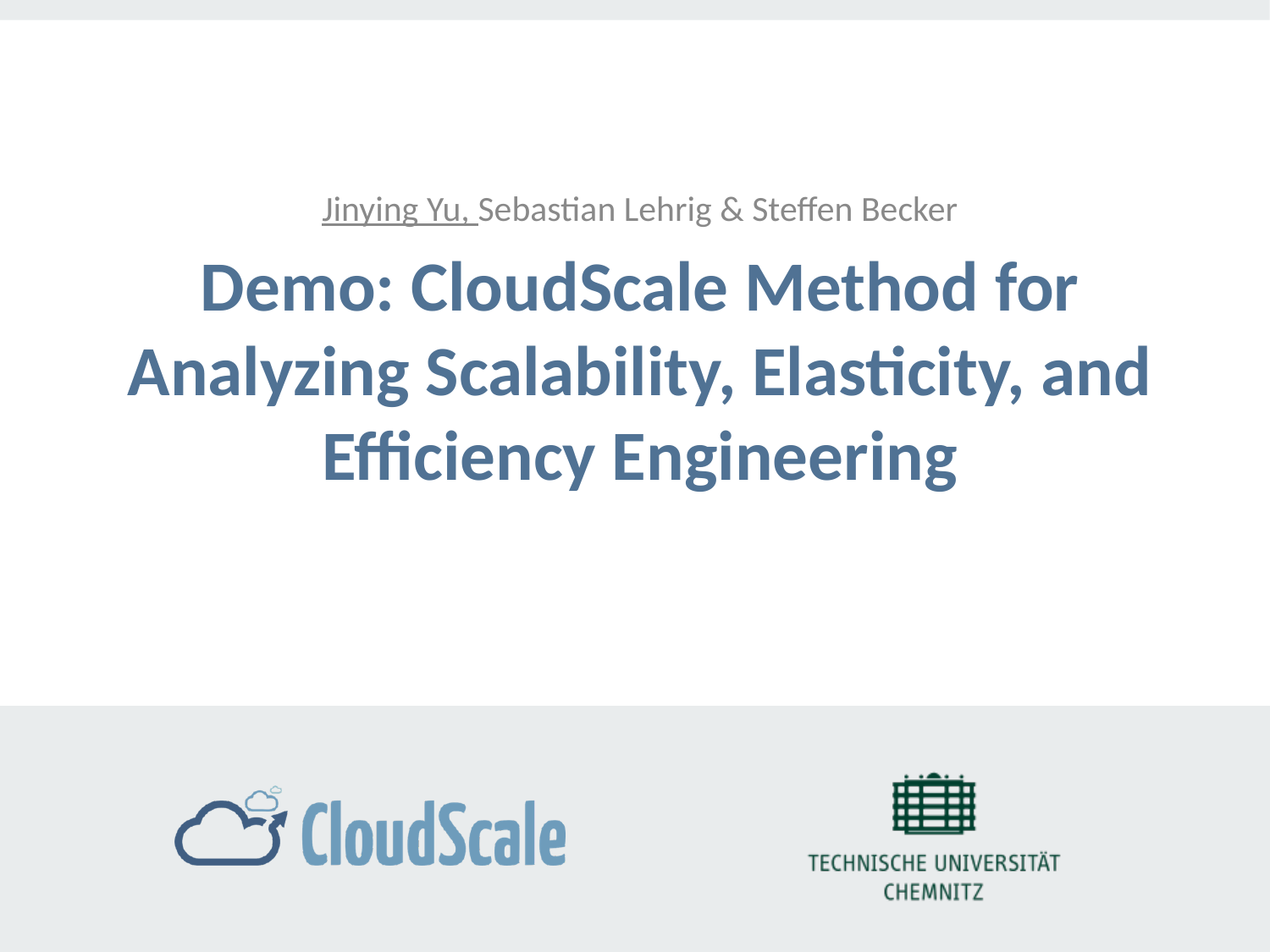

Jinying Yu, Sebastian Lehrig & Steffen Becker
Demo: CloudScale Method for Analyzing Scalability, Elasticity, and Efficiency Engineering